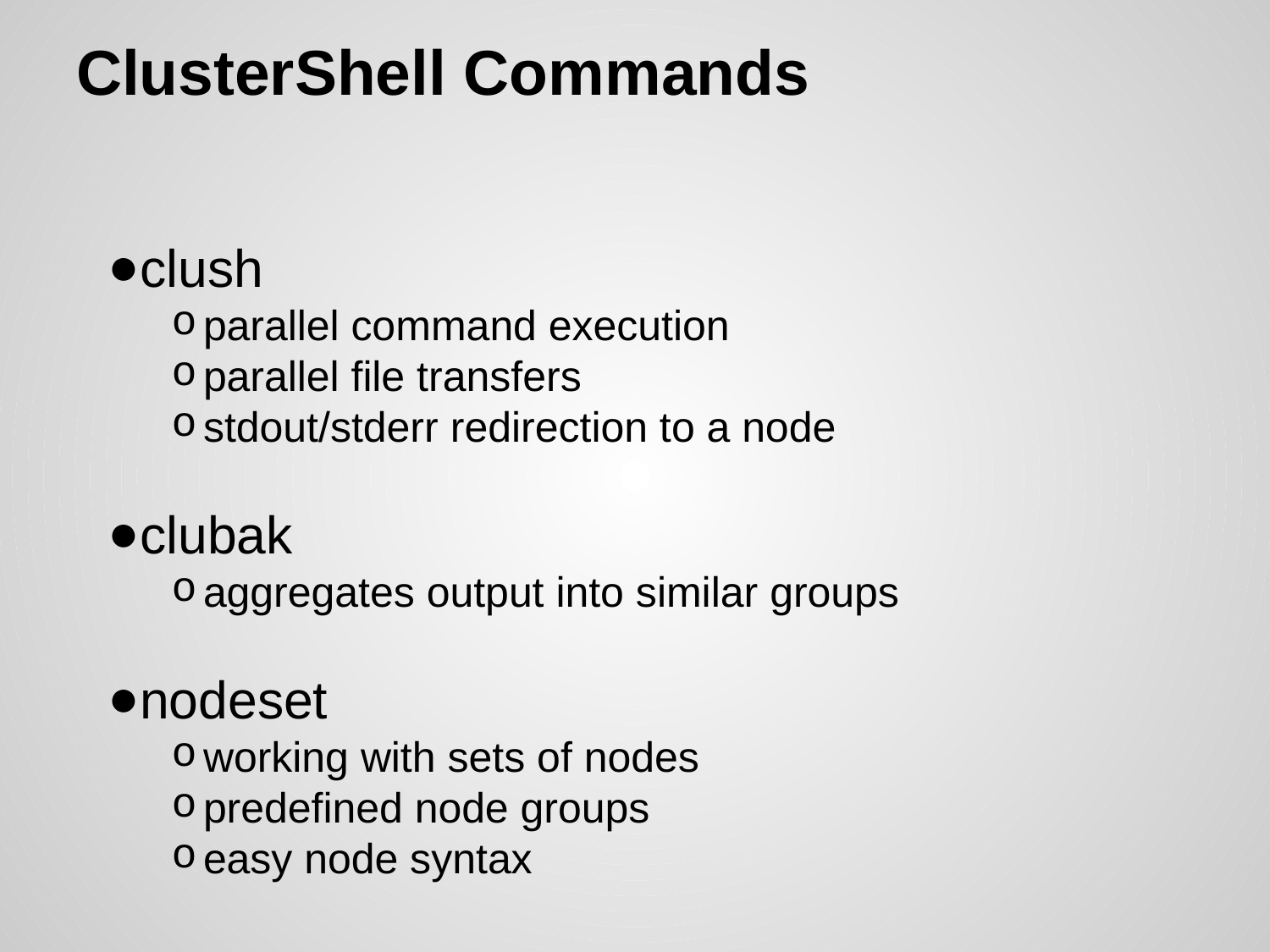

# ClusterShell Commands

clush
parallel command execution
parallel file transfers
stdout/stderr redirection to a node
clubak
aggregates output into similar groups
nodeset
working with sets of nodes
predefined node groups
easy node syntax